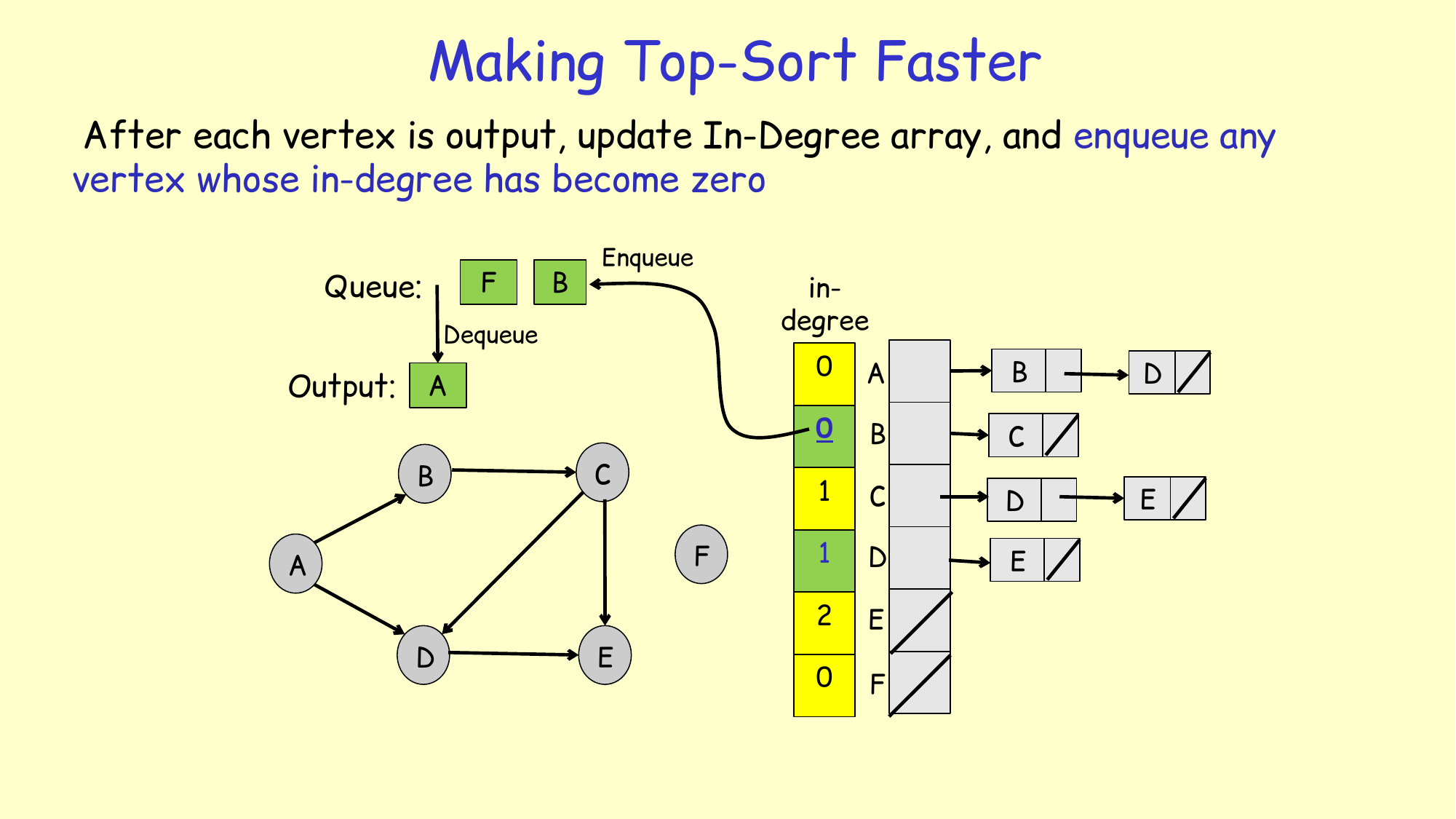

# Making Top-Sort Faster
 After each vertex is output, update In-Degree array, and enqueue any vertex whose in-degree has become zero
Enqueue
F
B
Queue:
in-
degree

Dequeue

0
0
1
1
2
0
B

A
D

Output:
A
B
C

C
B
F
A
D
E
C
E

D

D
E

E
F